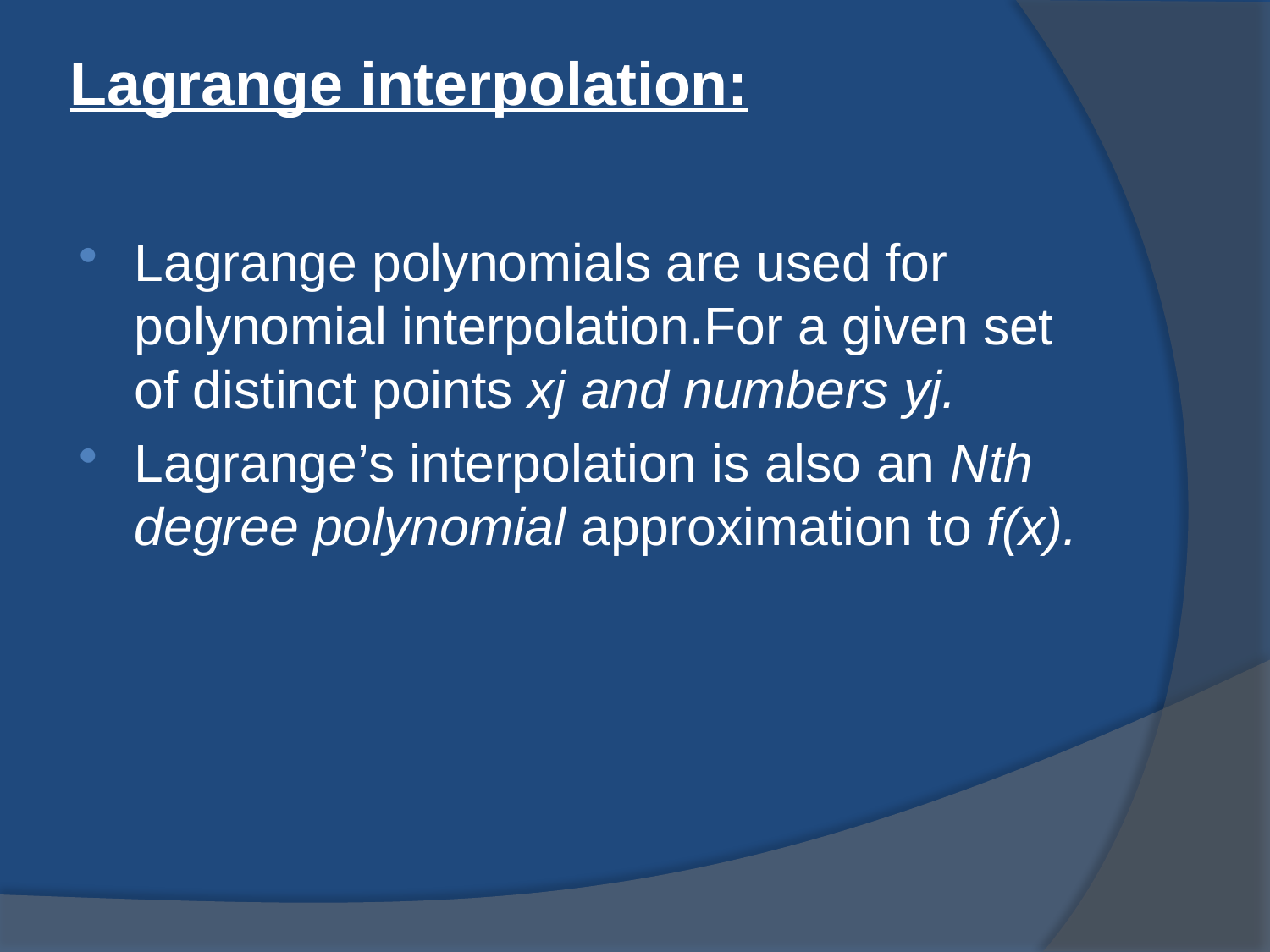

# Lagrange interpolation:
Lagrange polynomials are used for polynomial interpolation.For a given set of distinct points xj and numbers yj.
Lagrange’s interpolation is also an Nth degree polynomial approximation to f(x).